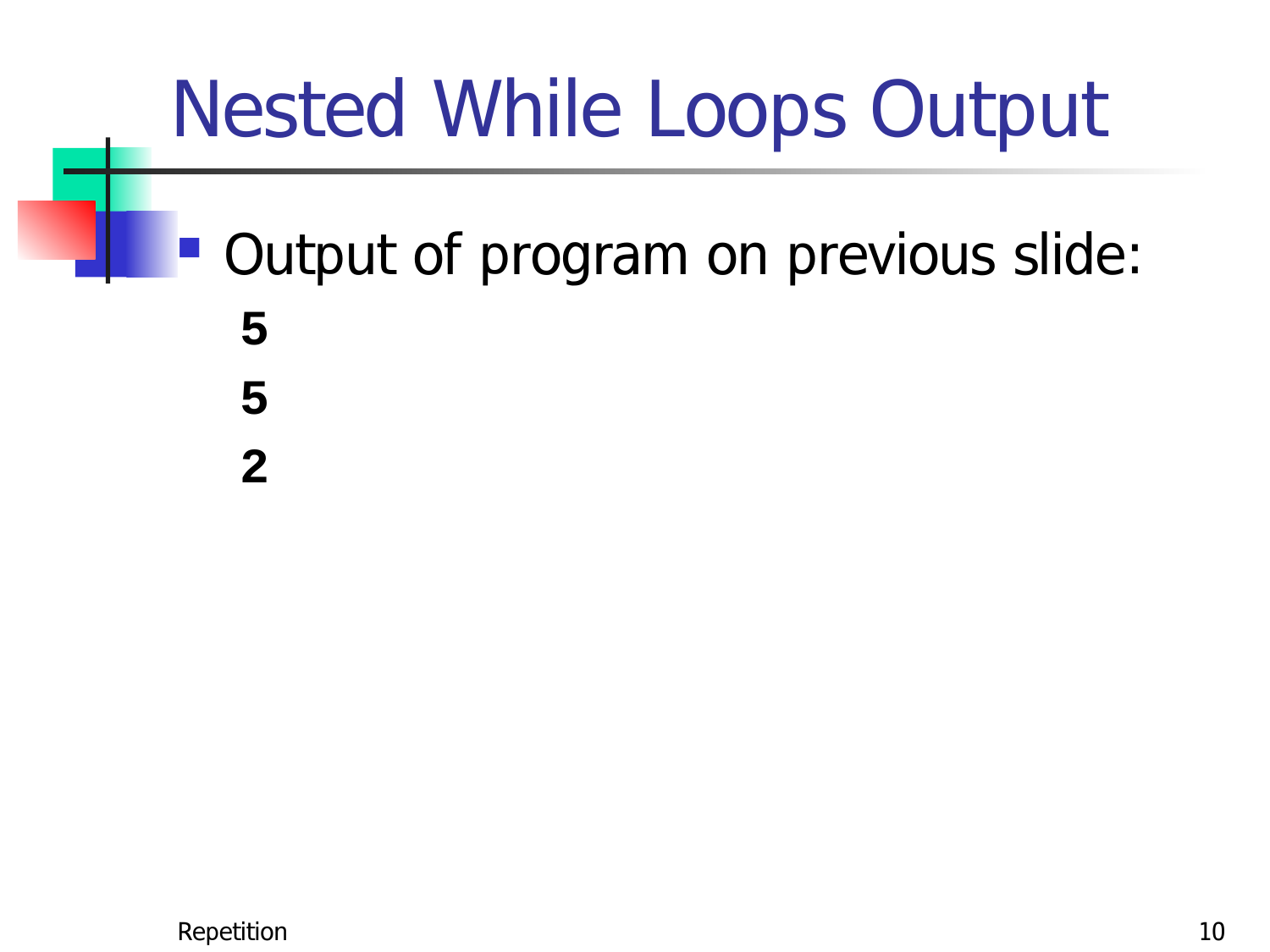

# Nested While Loops Output
Output of program on previous slide:
5
5
2
Repetition
10